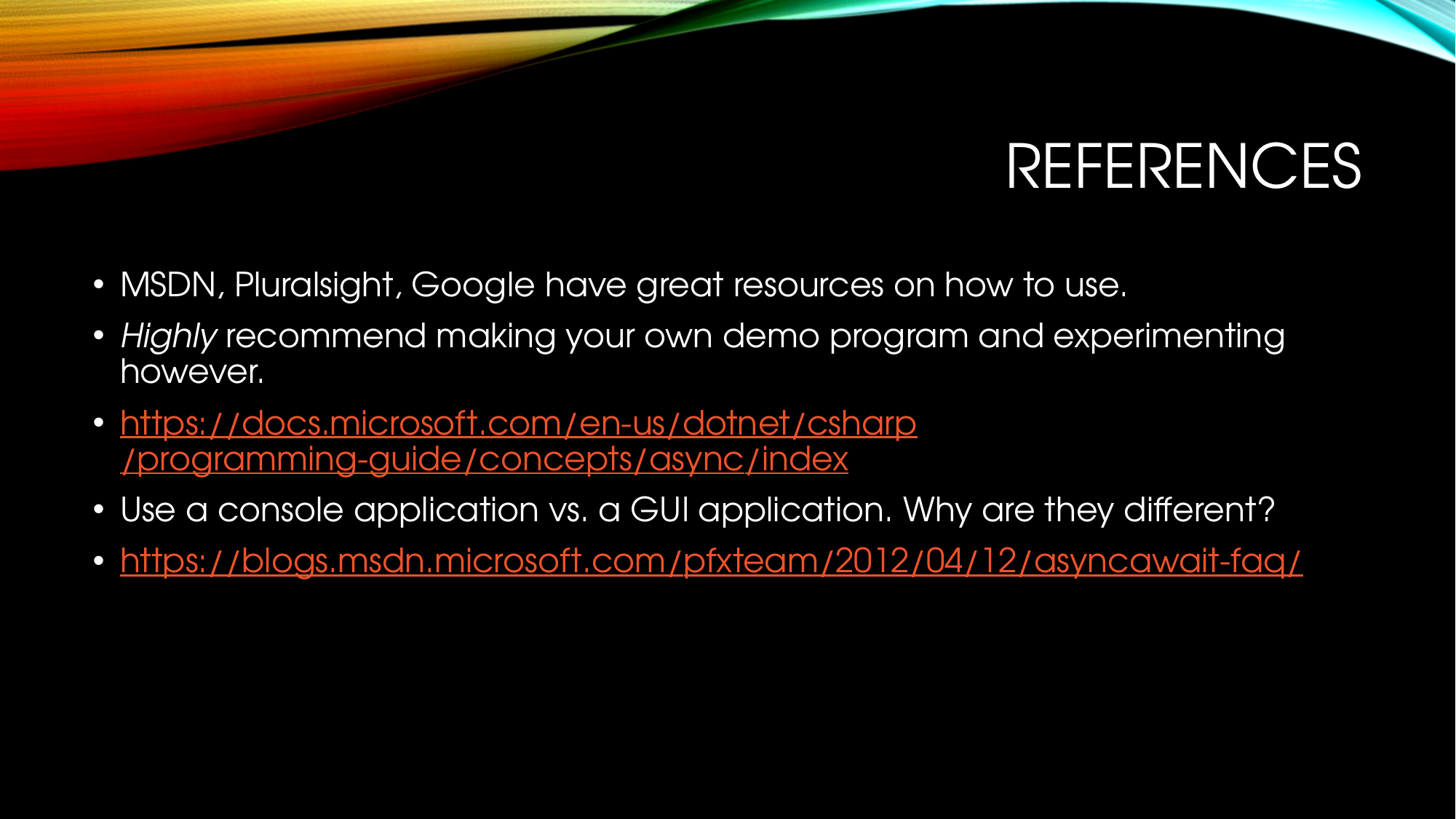

# References
MSDN, Pluralsight, Google have great resources on how to use.
Highly recommend making your own demo program and experimenting however.
https://docs.microsoft.com/en-us/dotnet/csharp/programming-guide/concepts/async/index
Use a console application vs. a GUI application. Why are they different?
https://blogs.msdn.microsoft.com/pfxteam/2012/04/12/asyncawait-faq/